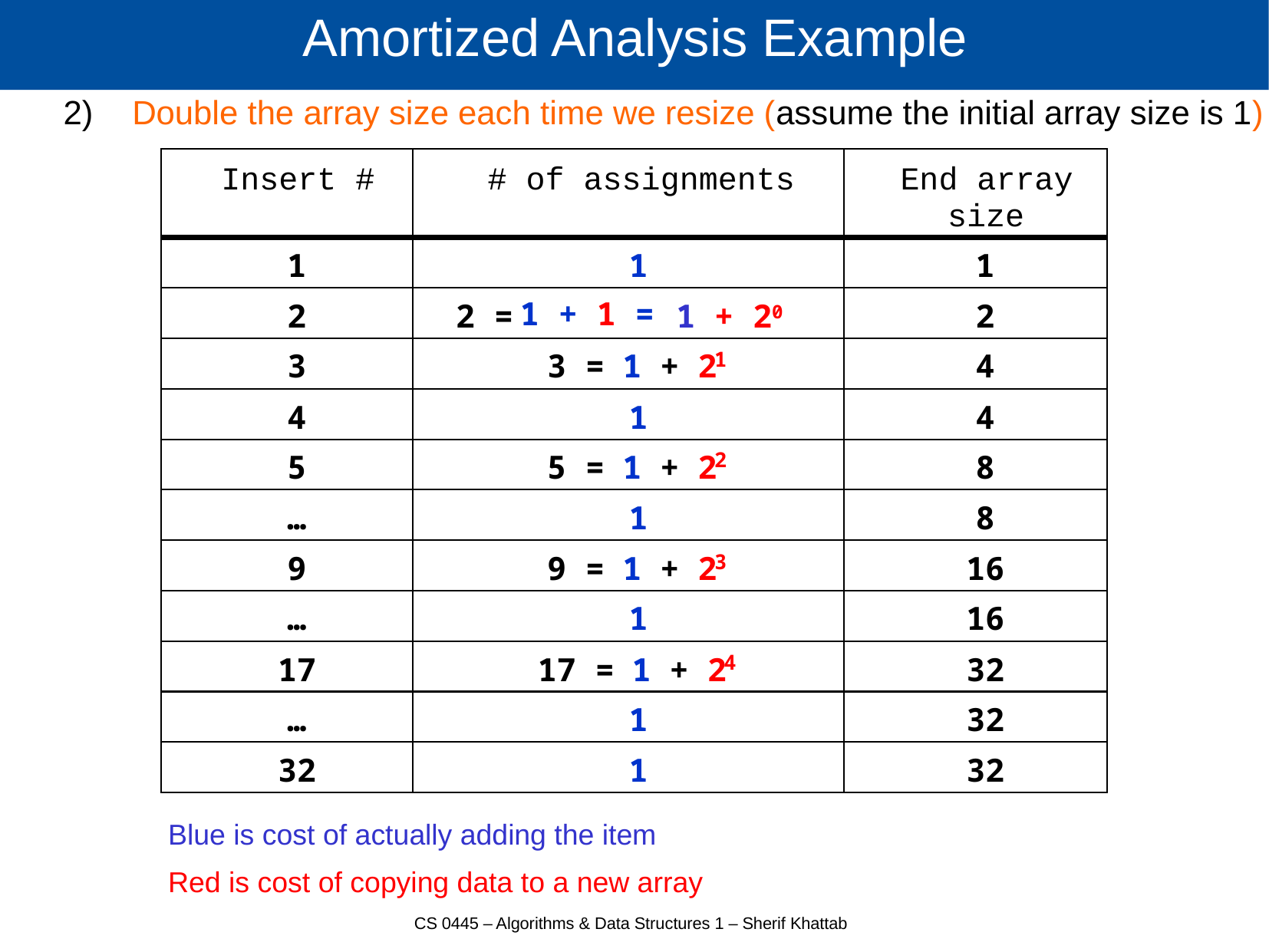

# Amortized Analysis Example
Double the array size each time we resize (assume the initial array size is 1)

Insert #
# of assignments
End array
size

1
1
1

1 + 1 =
2
2 =
2
1 + 20

3
3 =
1
+
2
4
1

4
1
4

5
5 =
1
+
2
2
8

…
1
8

9
9 =
1
+
2
3
16

…
1
16

17
17 =
1
+
2
4
32

…
1
32

32
1
32

Blue is cost of actually adding the item

Red is cost of copying data to a new array

CS 0445 – Algorithms & Data Structures 1 – Sherif Khattab
25